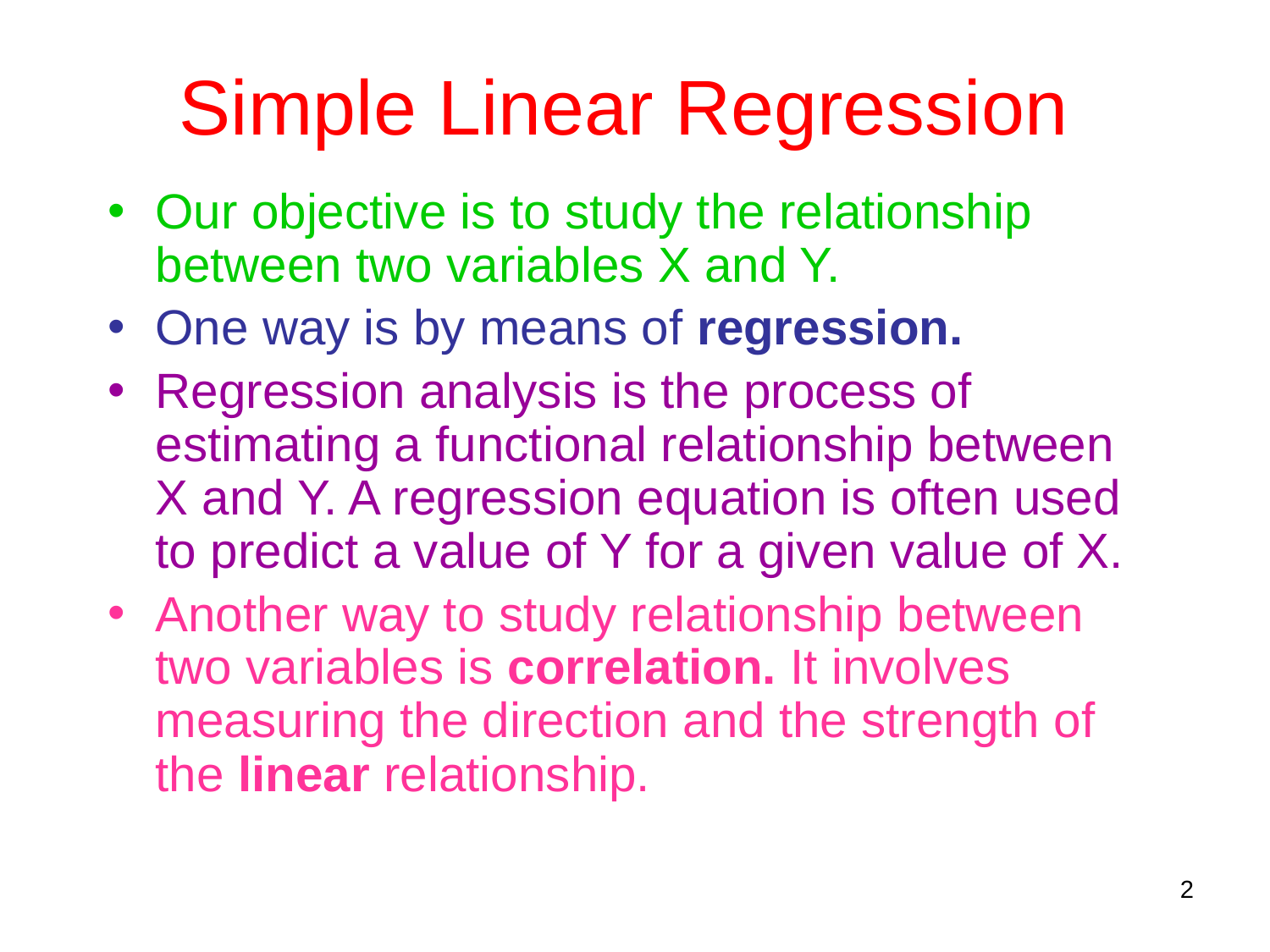

# Simple Linear Regression
Our objective is to study the relationship between two variables X and Y.
One way is by means of regression.
Regression analysis is the process of estimating a functional relationship between X and Y. A regression equation is often used to predict a value of Y for a given value of X.
Another way to study relationship between two variables is correlation. It involves measuring the direction and the strength of the linear relationship.
2